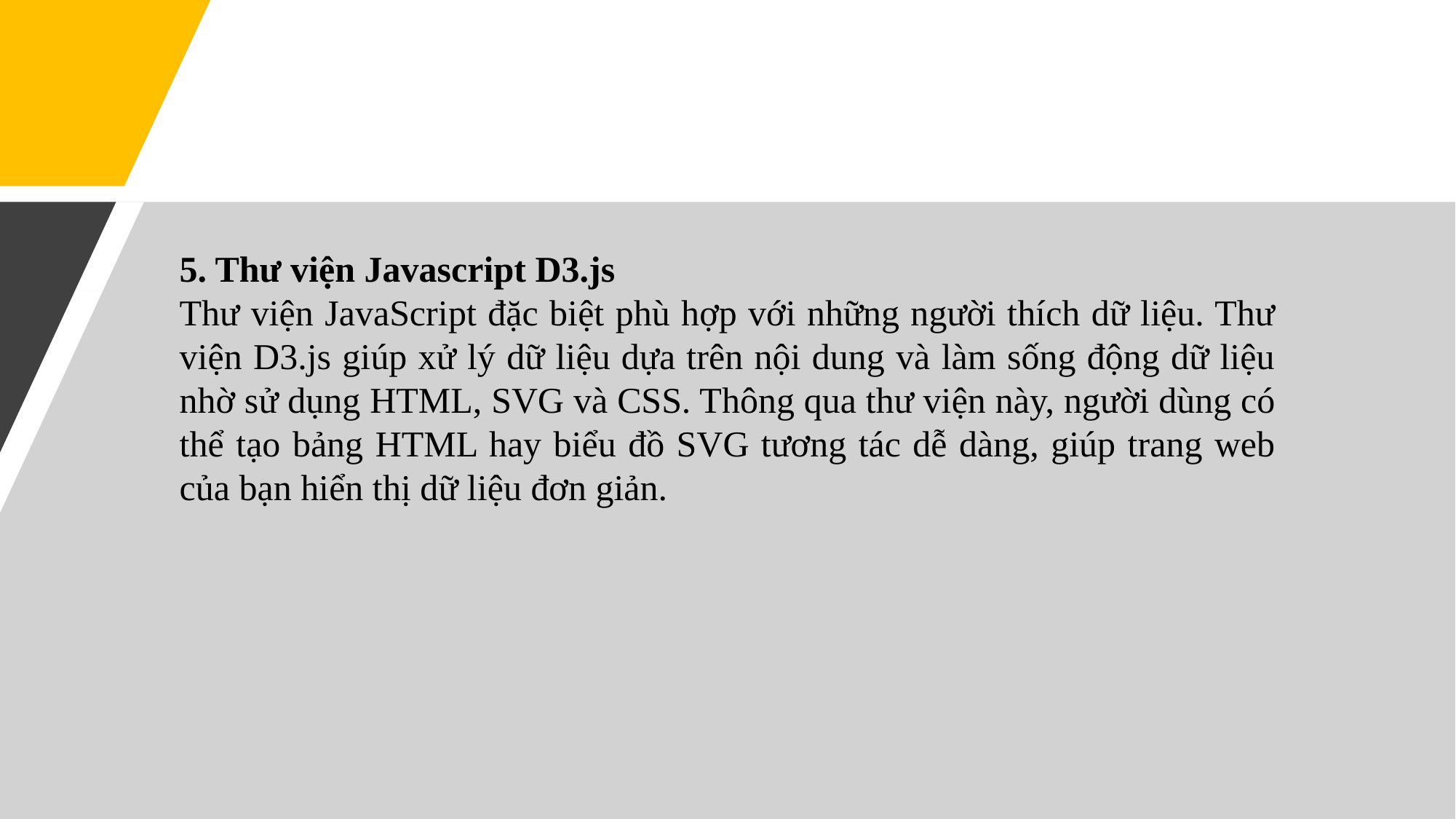

5. Thư viện Javascript D3.js
Thư viện JavaScript đặc biệt phù hợp với những người thích dữ liệu. Thư viện D3.js giúp xử lý dữ liệu dựa trên nội dung và làm sống động dữ liệu nhờ sử dụng HTML, SVG và CSS. Thông qua thư viện này, người dùng có thể tạo bảng HTML hay biểu đồ SVG tương tác dễ dàng, giúp trang web của bạn hiển thị dữ liệu đơn giản.